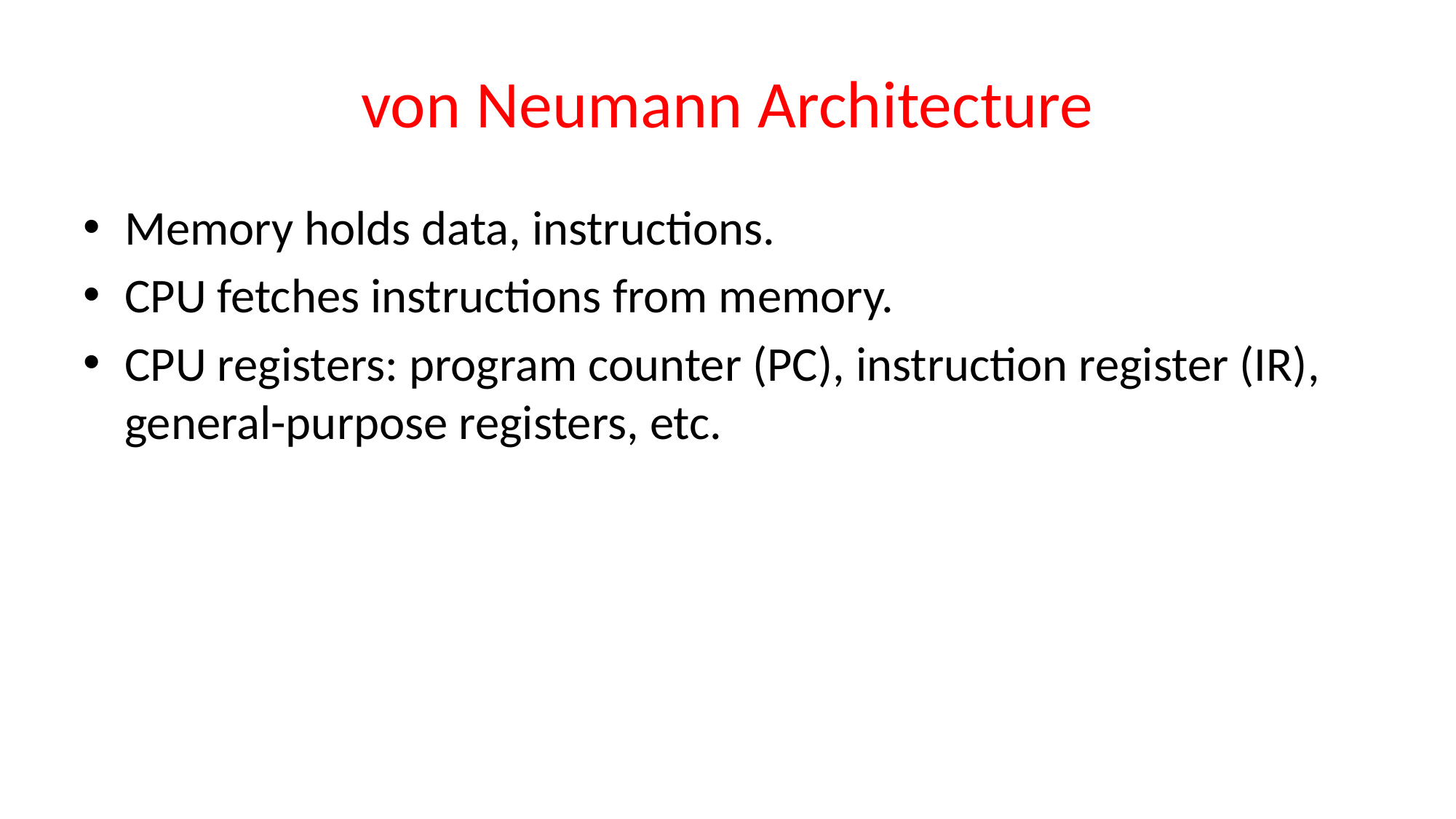

# von Neumann Architecture
Memory holds data, instructions.
CPU fetches instructions from memory.
CPU registers: program counter (PC), instruction register (IR), general-purpose registers, etc.